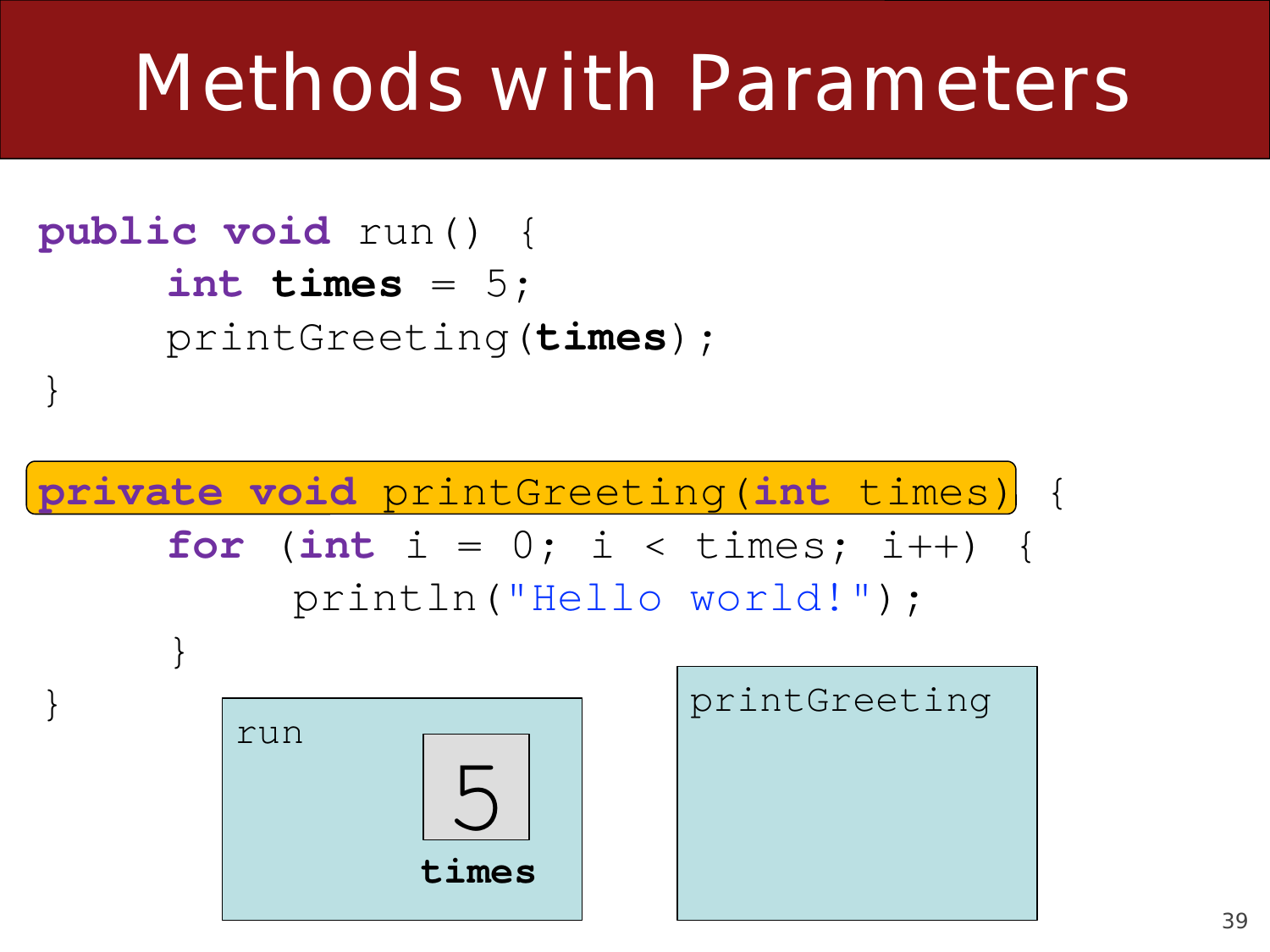

# Methods with Parameters
public void run() {
	int times = 5;
	printGreeting(times);
}
private void printGreeting(int times) {
	for (int i = 0; i < times; i++) {
		println("Hello world!");
	}
}

printGreeting

run

        times
5